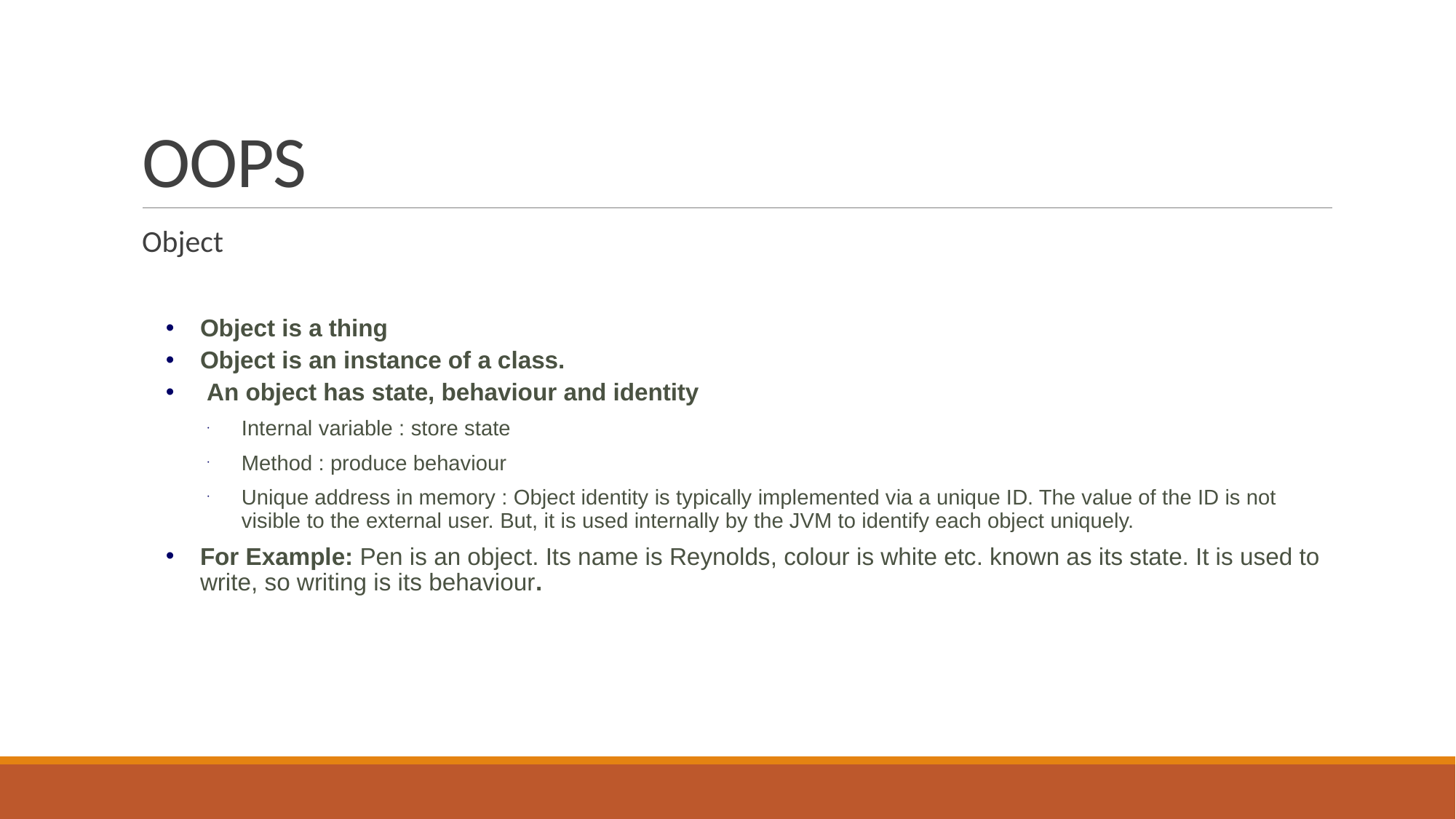

# OOPS
Object

Object is a thing
Object is an instance of a class.
 An object has state, behaviour and identity
Internal variable : store state
Method : produce behaviour
Unique address in memory : Object identity is typically implemented via a unique ID. The value of the ID is not visible to the external user. But, it is used internally by the JVM to identify each object uniquely.
For Example: Pen is an object. Its name is Reynolds, colour is white etc. known as its state. It is used to write, so writing is its behaviour.